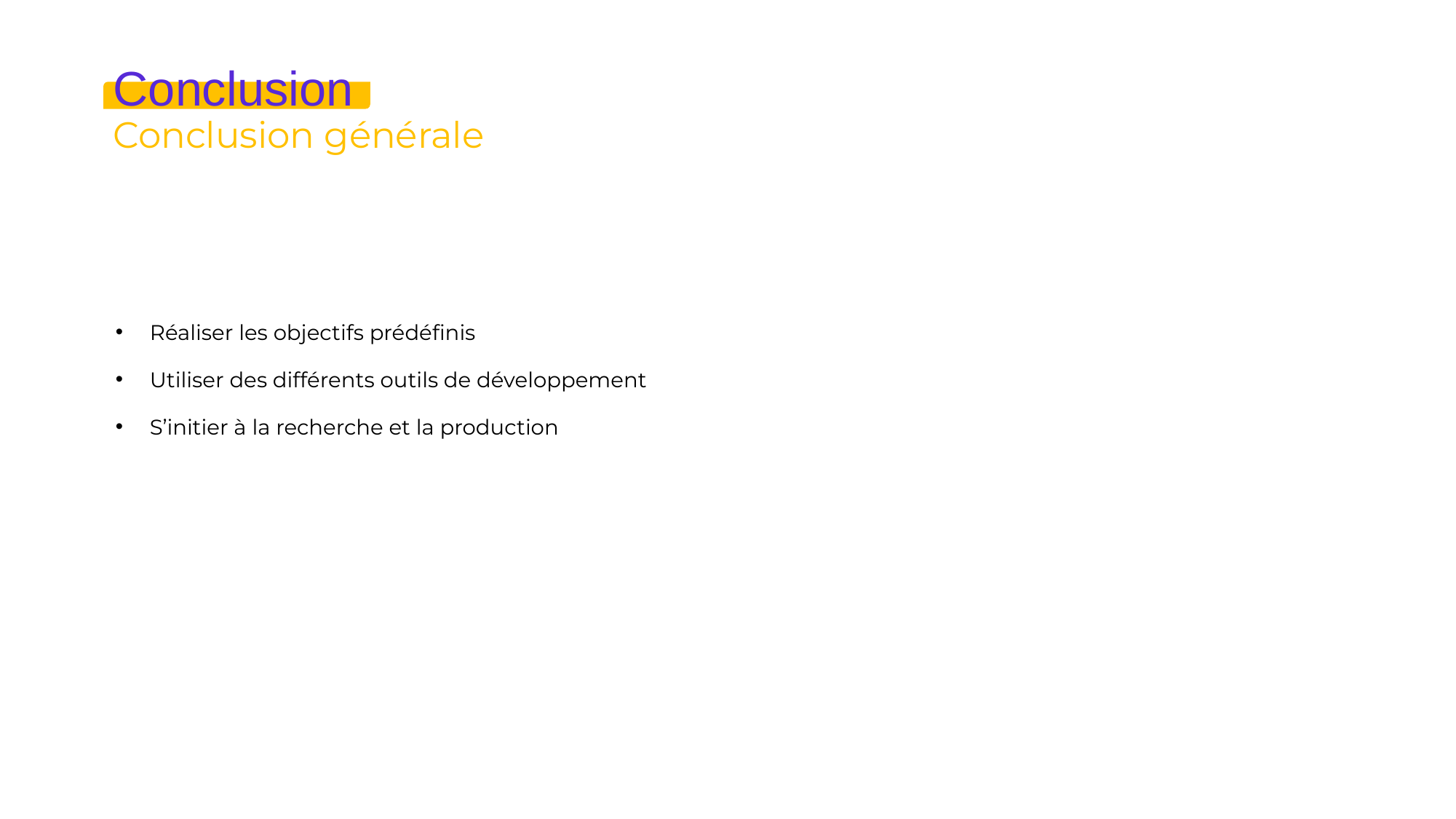

Conclusion
Conclusion générale
Réaliser les objectifs prédéfinis
Utiliser des différents outils de développement
S’initier à la recherche et la production
INSURANCE REFERENCE